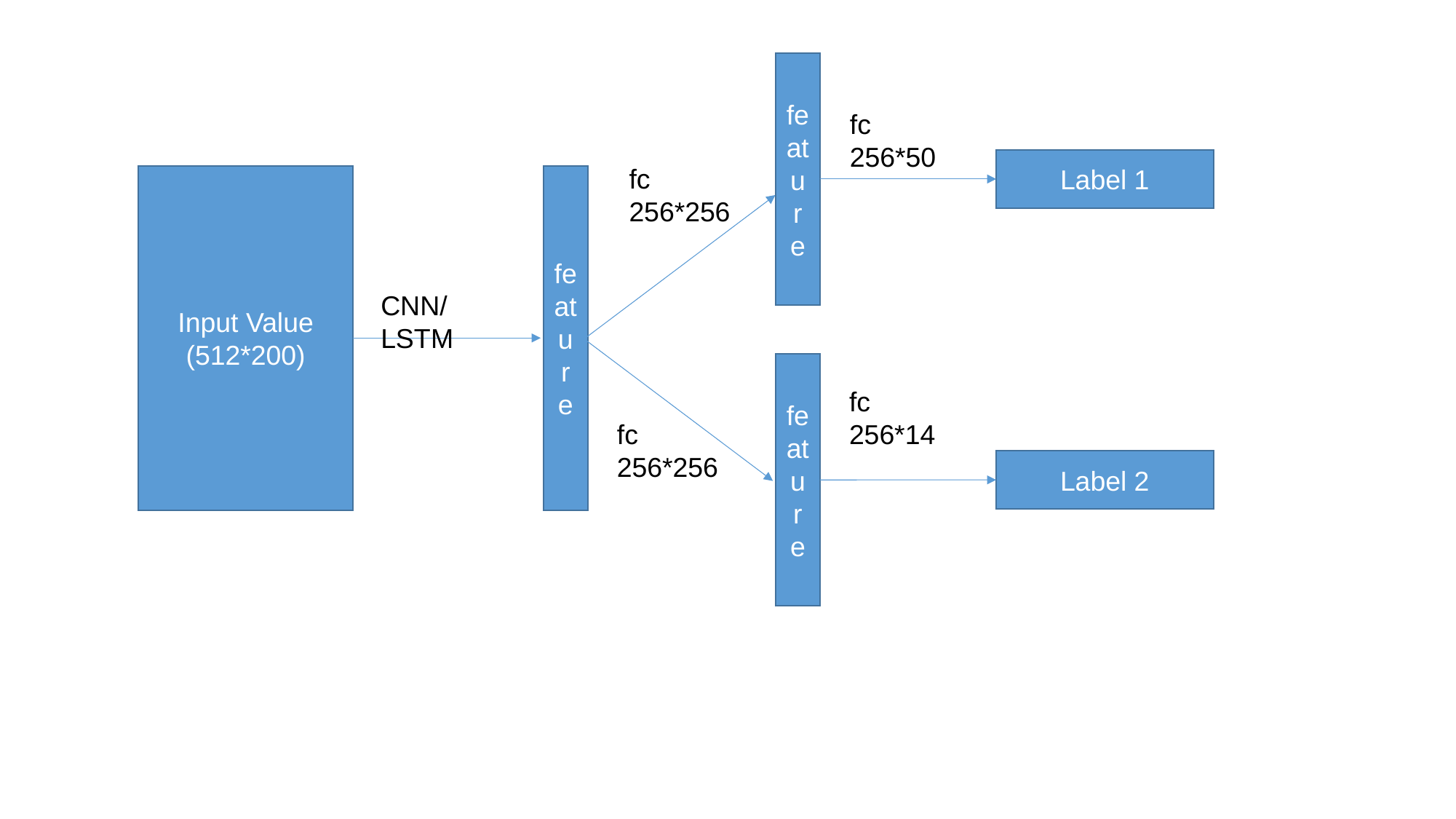

feature
fc
256*50
Label 1
fc
256*256
Input Value
(512*200)
feature
CNN/LSTM
feature
fc
256*14
fc
256*256
Label 2